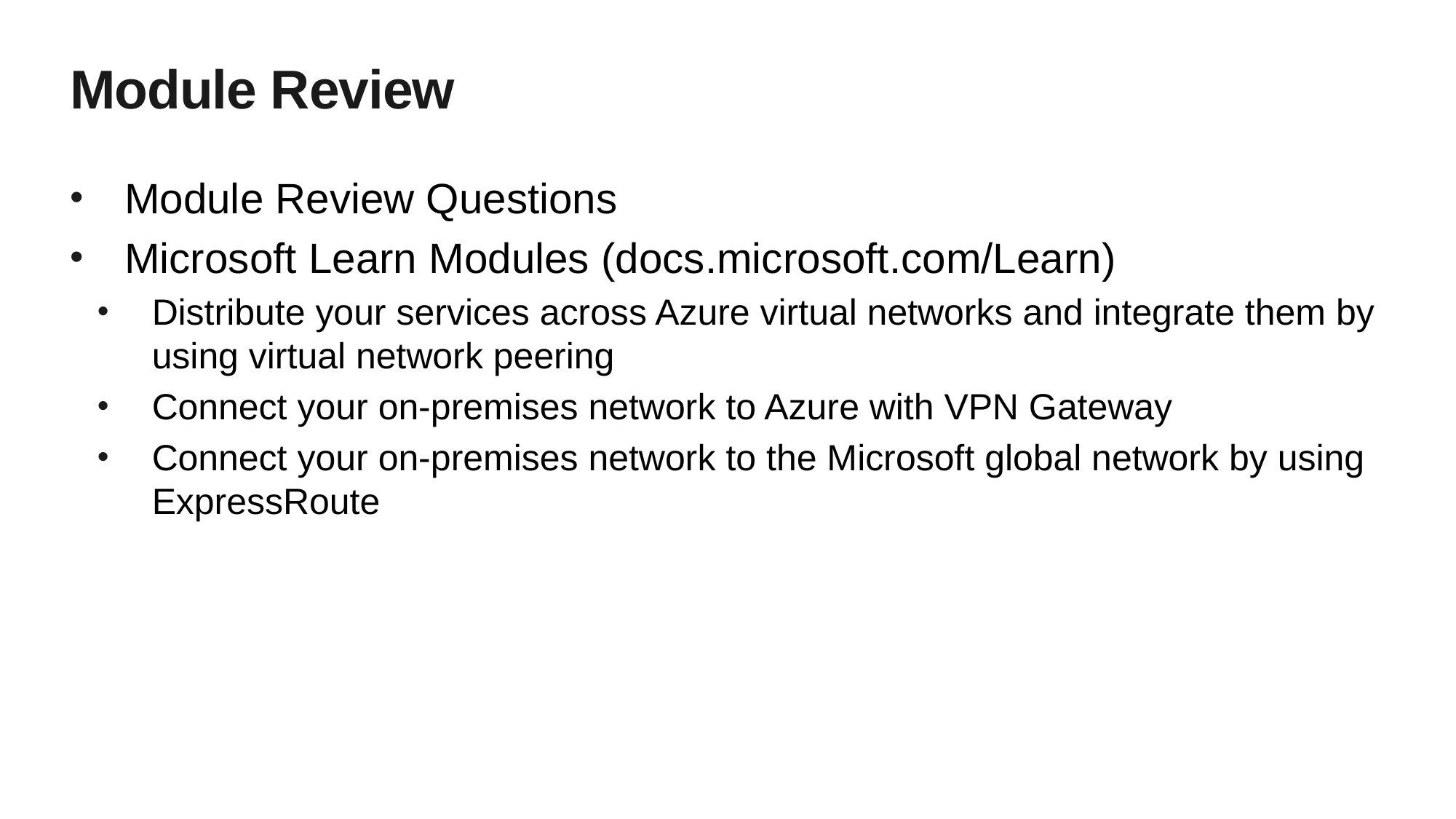

# Module Review
Module Review Questions
Microsoft Learn Modules (docs.microsoft.com/Learn)
Distribute your services across Azure virtual networks and integrate them by using virtual network peering
Connect your on-premises network to Azure with VPN Gateway
Connect your on-premises network to the Microsoft global network by using ExpressRoute